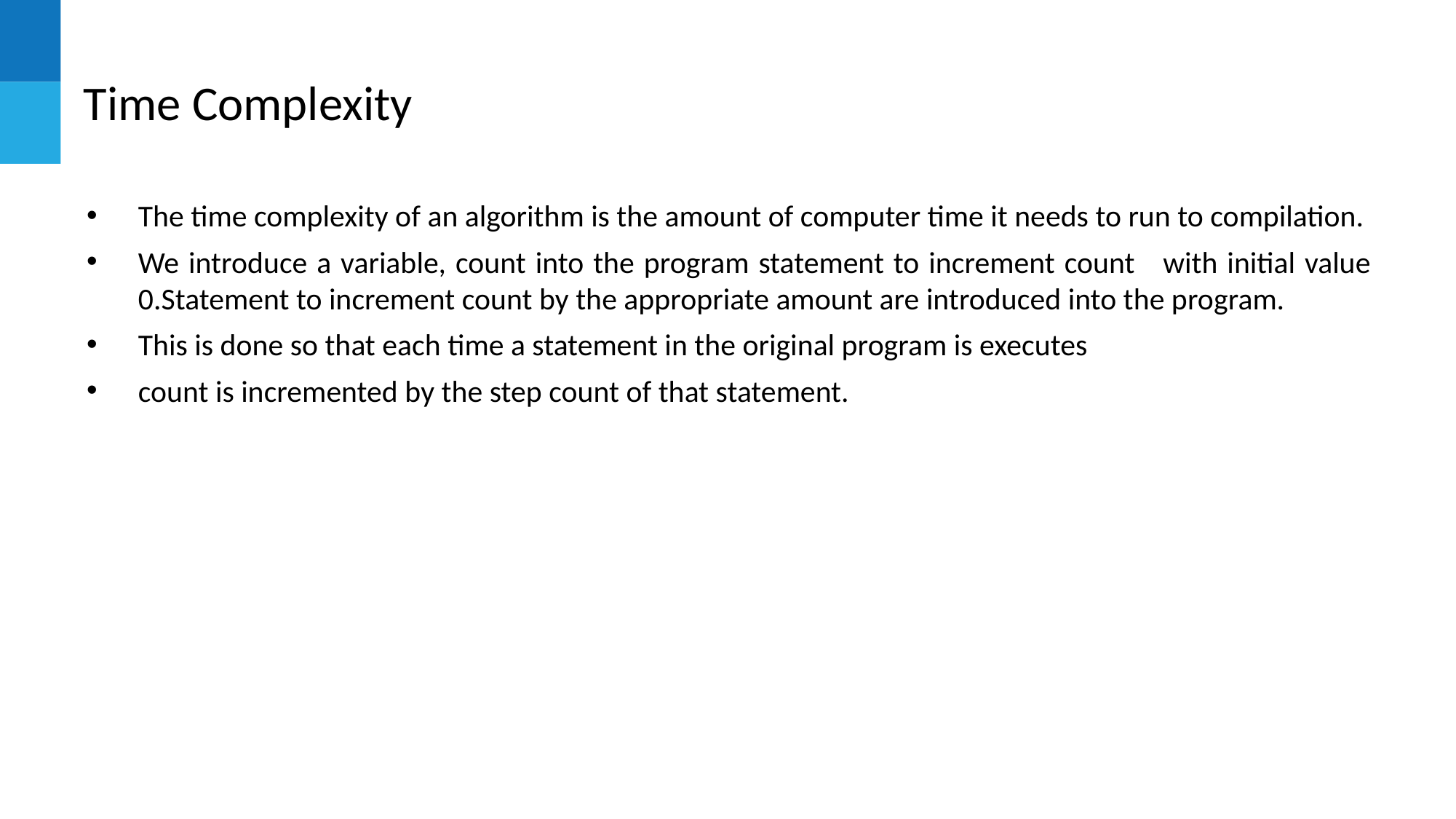

# Time Complexity
The time complexity of an algorithm is the amount of computer time it needs to run to compilation.
We introduce a variable, count into the program statement to increment count   with initial value 0.Statement to increment count by the appropriate amount are introduced into the program.
This is done so that each time a statement in the original program is executes
count is incremented by the step count of that statement.